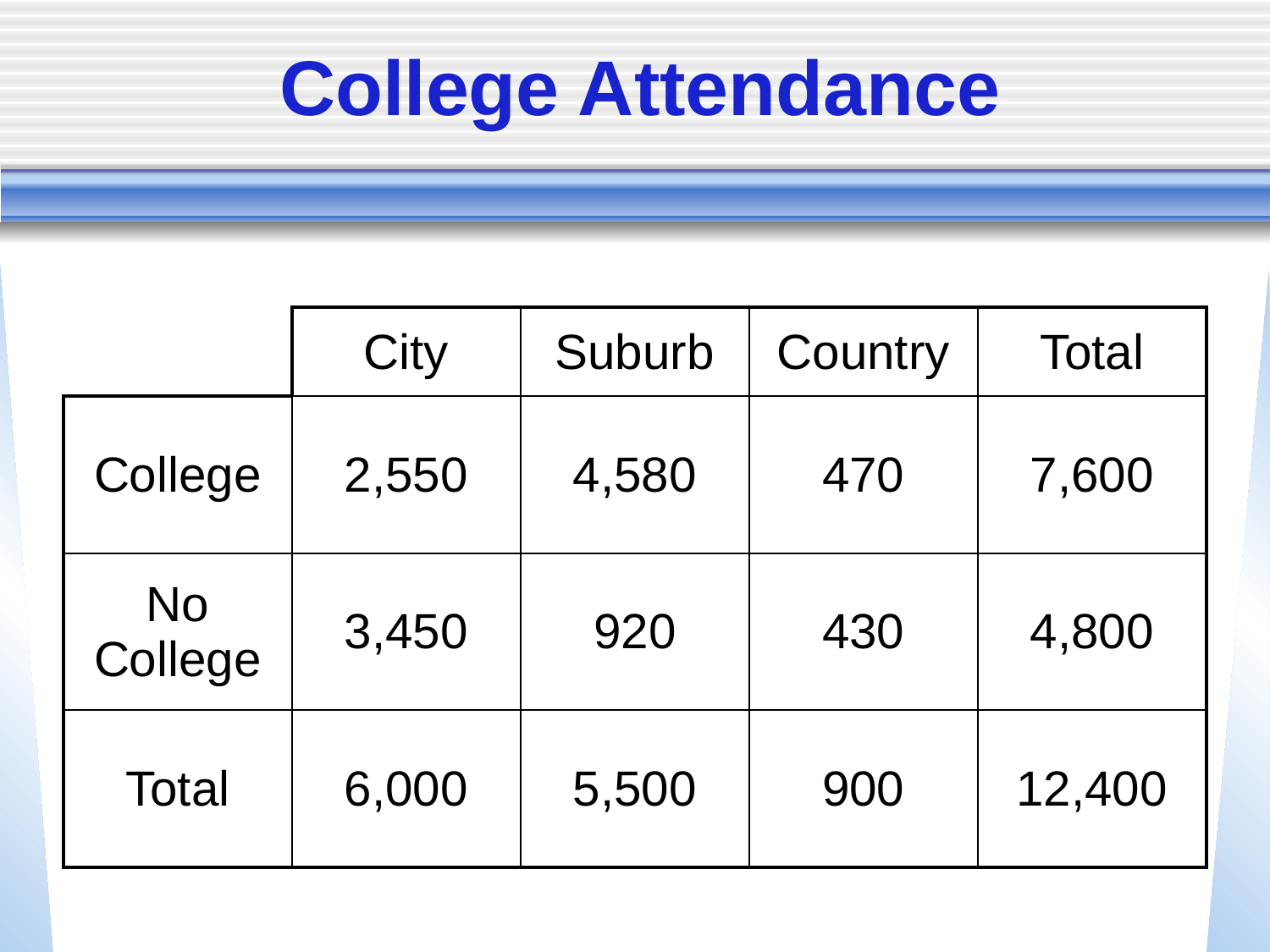

# College Attendance
|  | City | Suburb | Country | Total |
| --- | --- | --- | --- | --- |
| College | 2,550 | 4,580 | 470 | 7,600 |
| No College | 3,450 | 920 | 430 | 4,800 |
| Total | 6,000 | 5,500 | 900 | 12,400 |